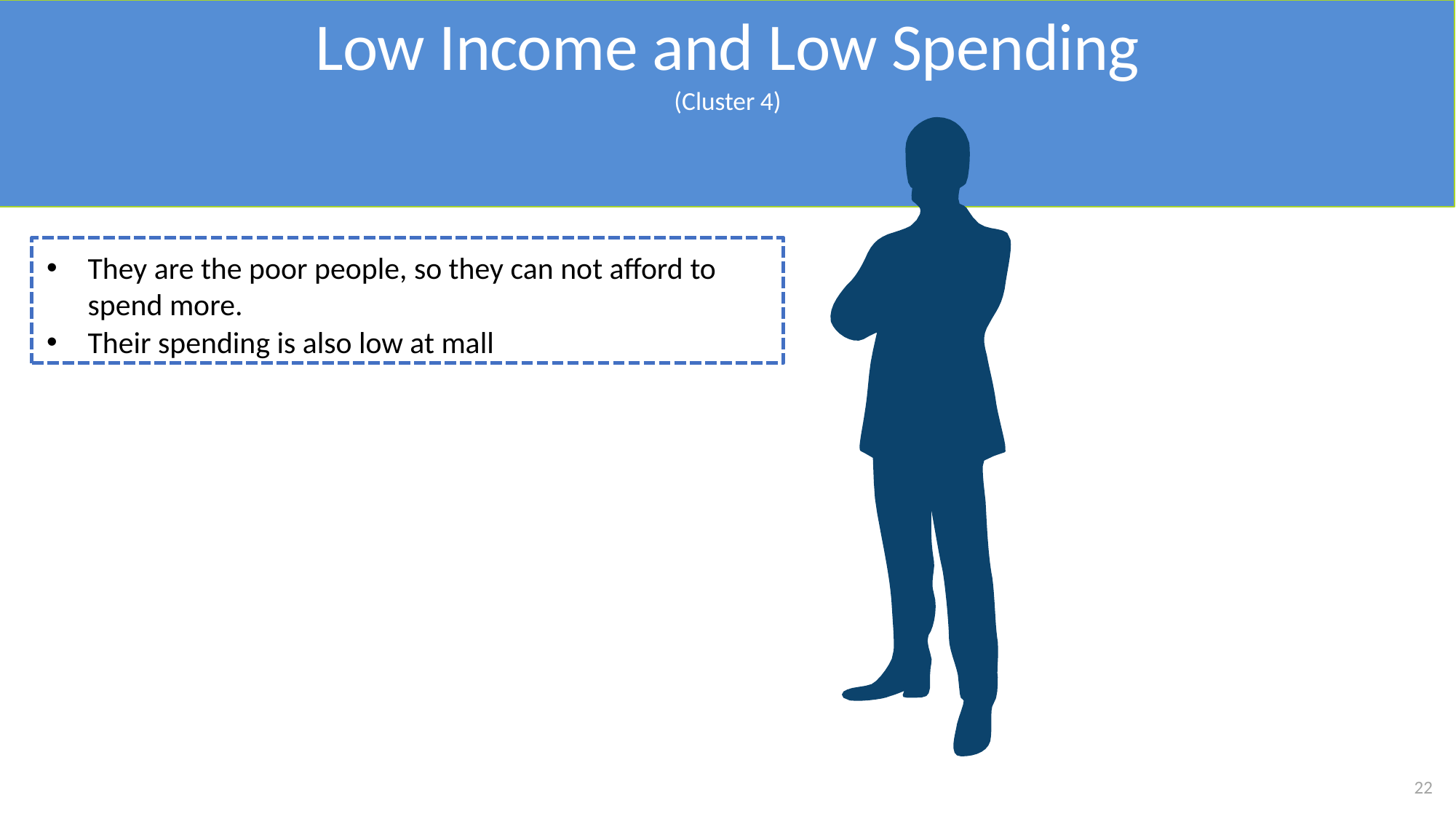

# Low Income and Low Spending
(Cluster 4)

They are the poor people, so they can not afford to spend more.
Their spending is also low at mall
22